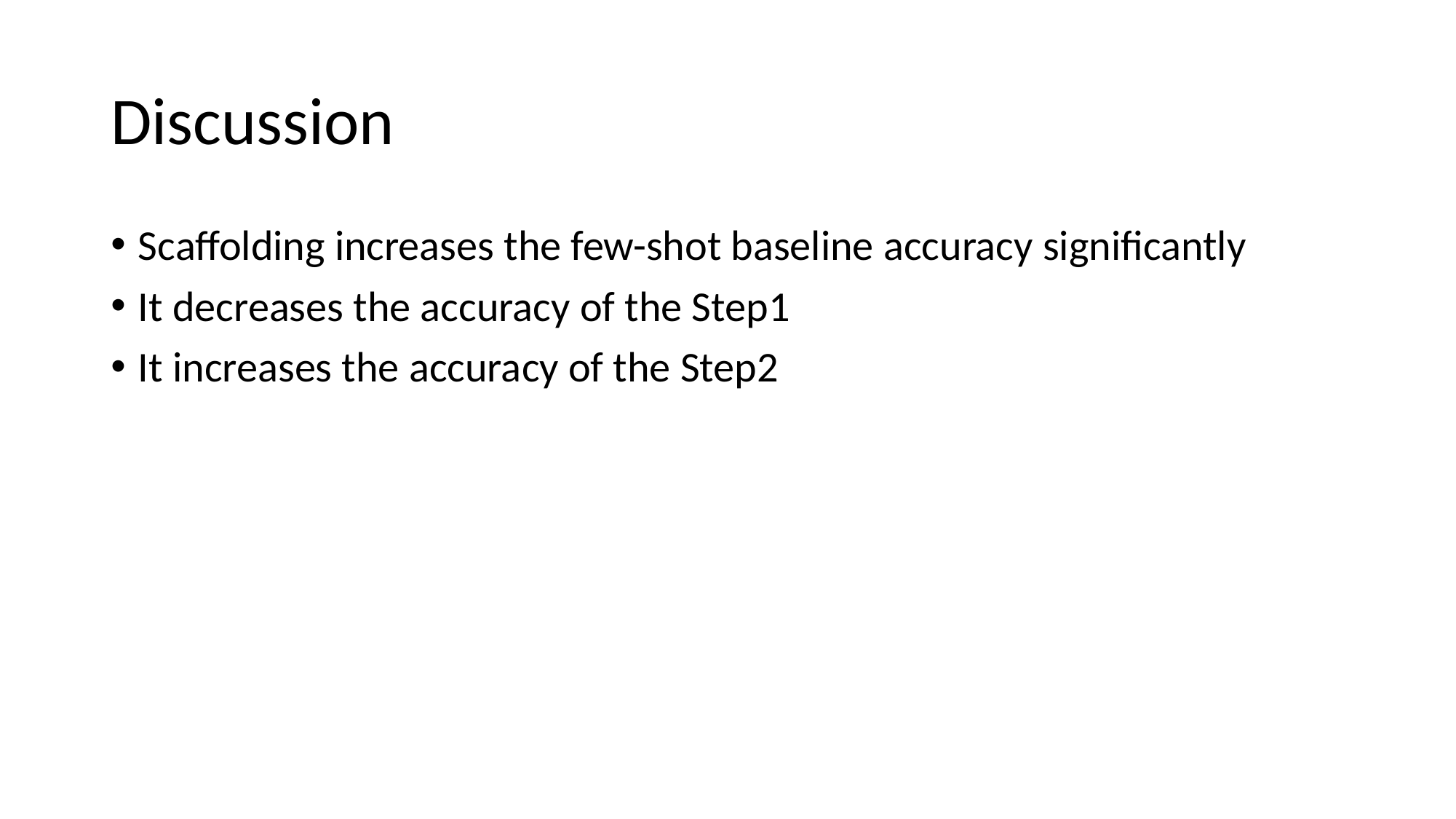

# Discussion
Scaffolding increases the few-shot baseline accuracy significantly
It decreases the accuracy of the Step1
It increases the accuracy of the Step2